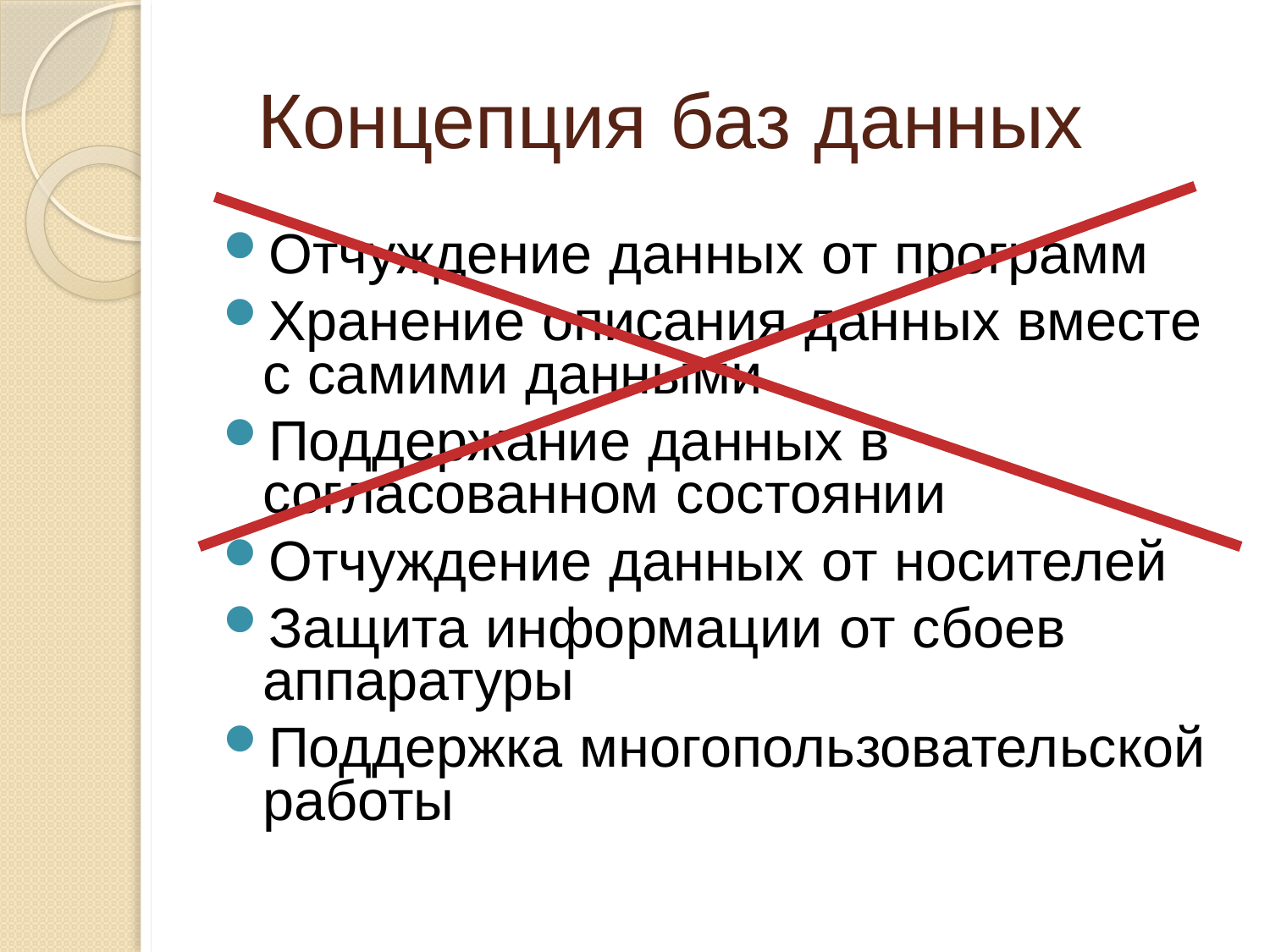

# Концепция баз данных
Отчуждение данных от программ
Хранение описания данных вместе с самими данными
Поддержание данных в согласованном состоянии
Отчуждение данных от носителей
Защита информации от сбоев аппаратуры
Поддержка многопользовательской работы